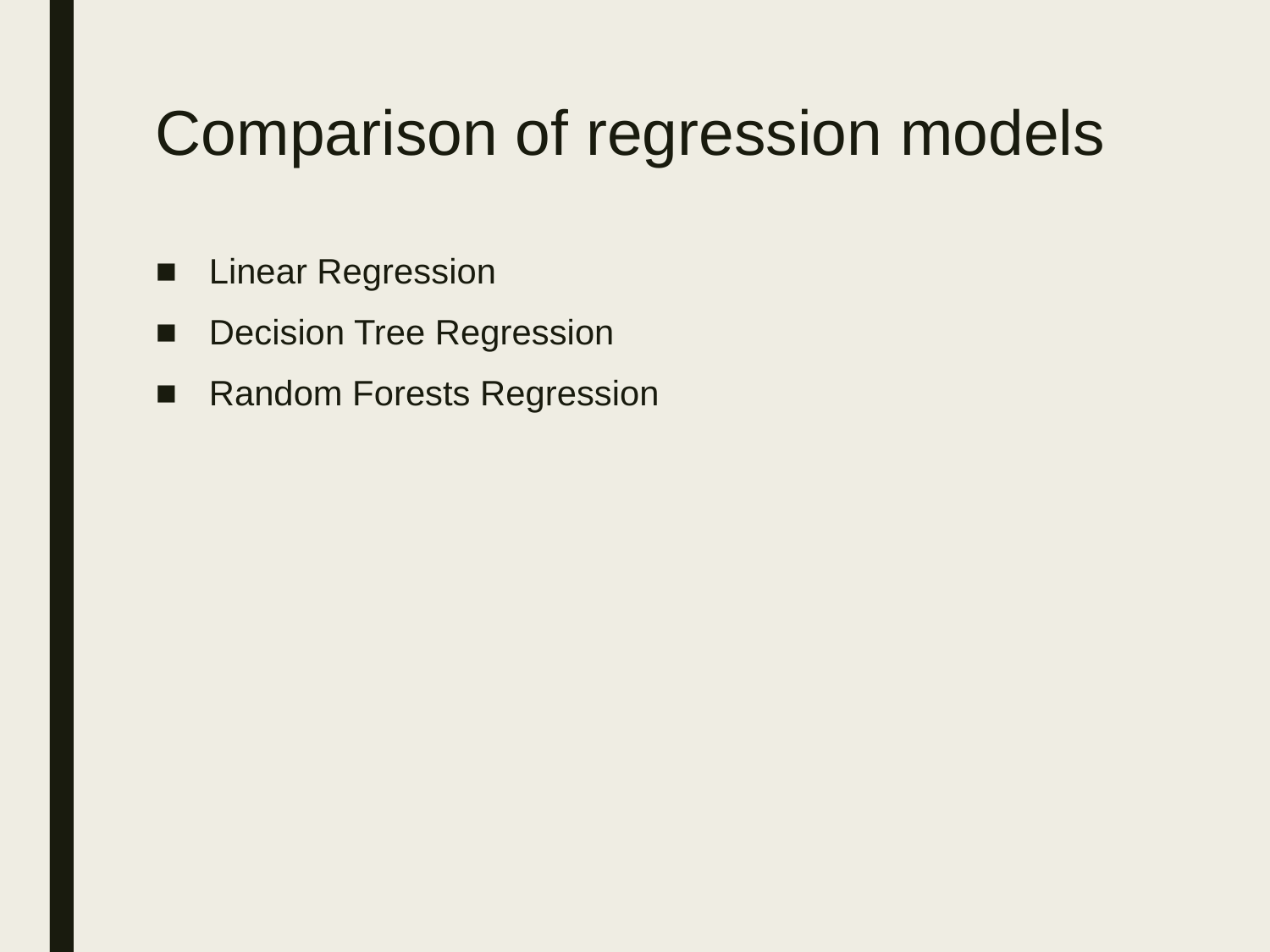

# Comparison of regression models
Linear Regression
Decision Tree Regression
Random Forests Regression